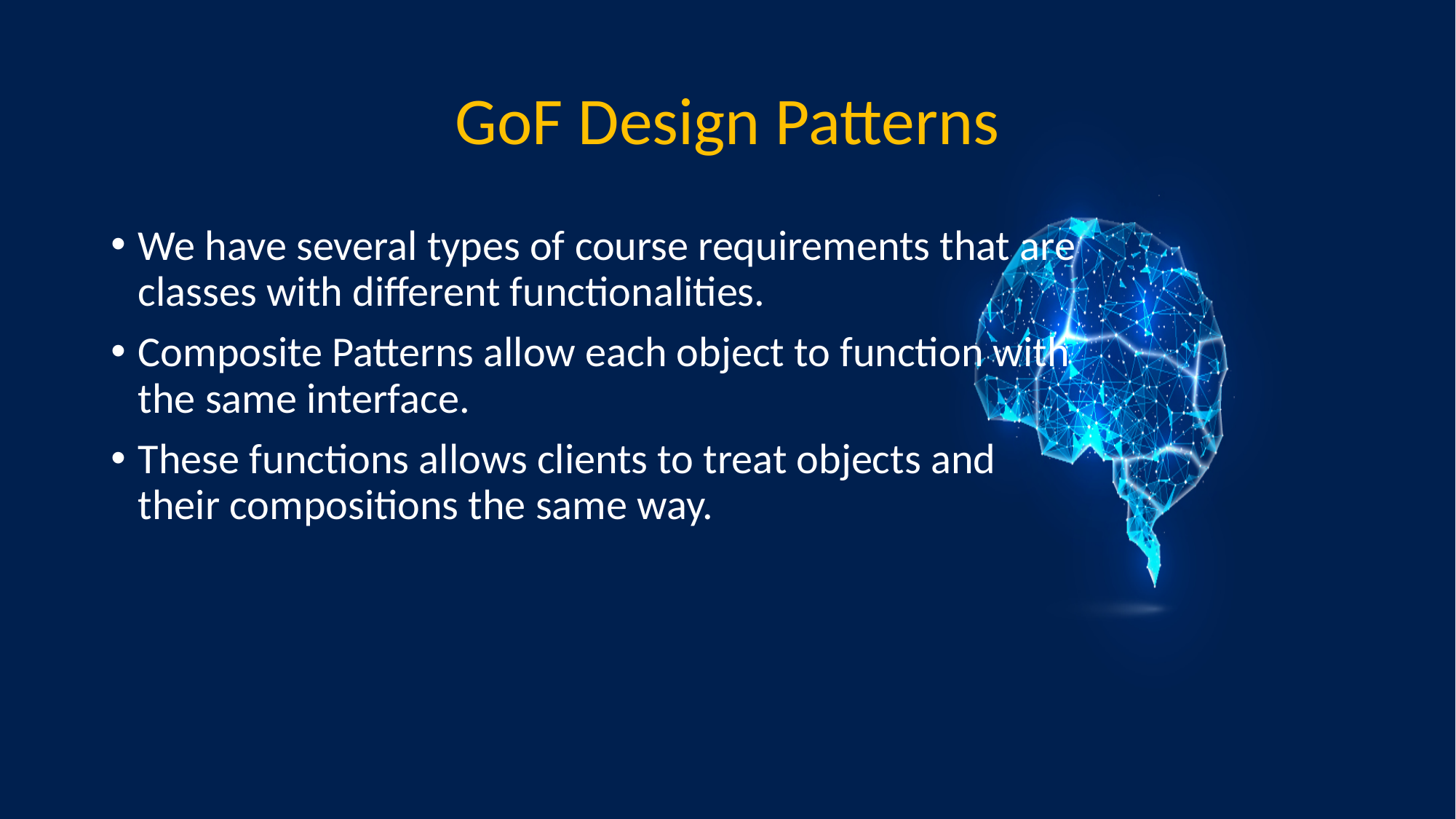

# GoF Design Patterns
We have several types of course requirements that are classes with different functionalities.
Composite Patterns allow each object to function with the same interface.
These functions allows clients to treat objects and their compositions the same way.